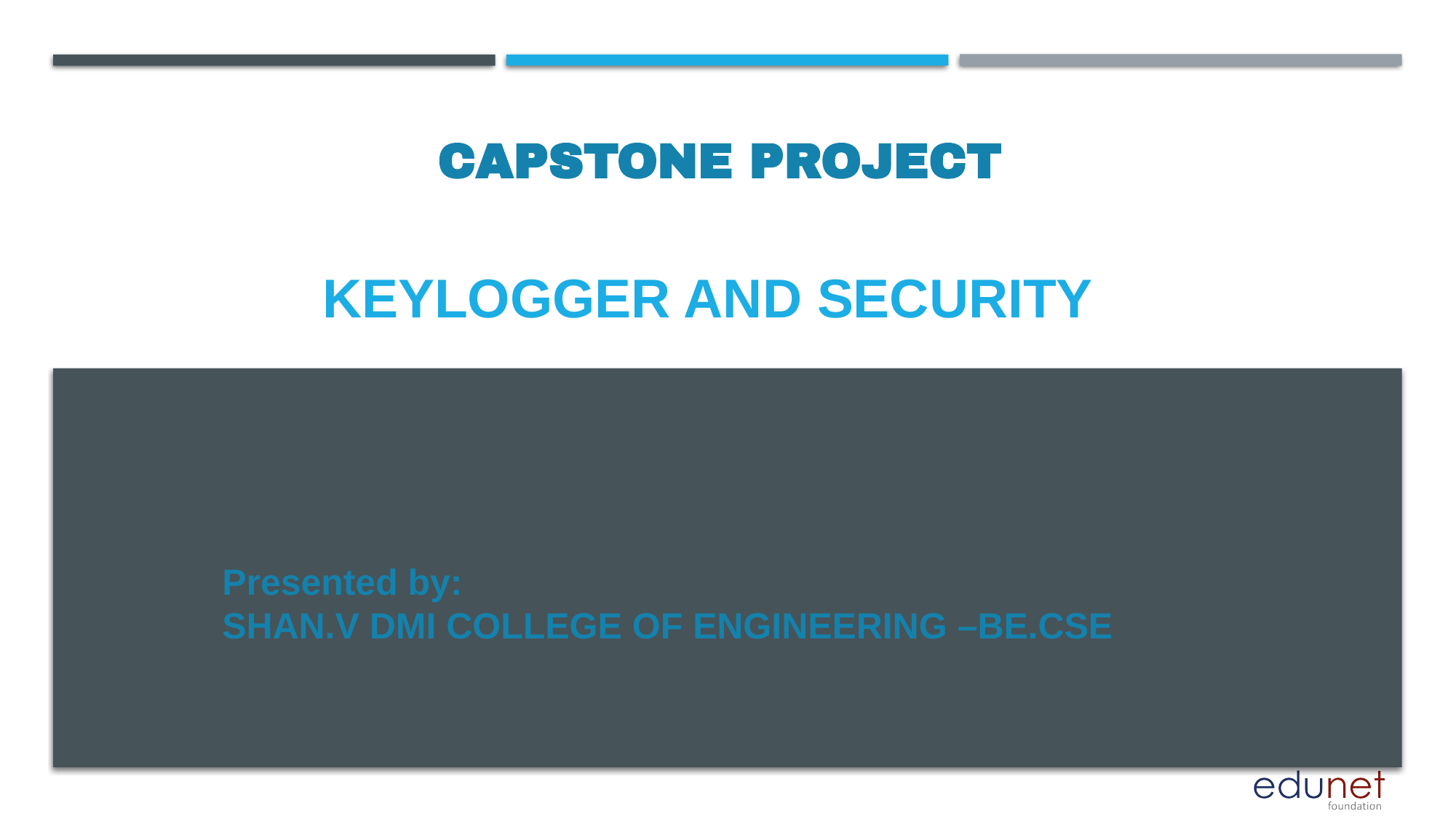

CAPSTONE PROJECT
# Keylogger and security
Presented by:
SHAN.V DMI COLLEGE OF ENGINEERING –BE.CSE